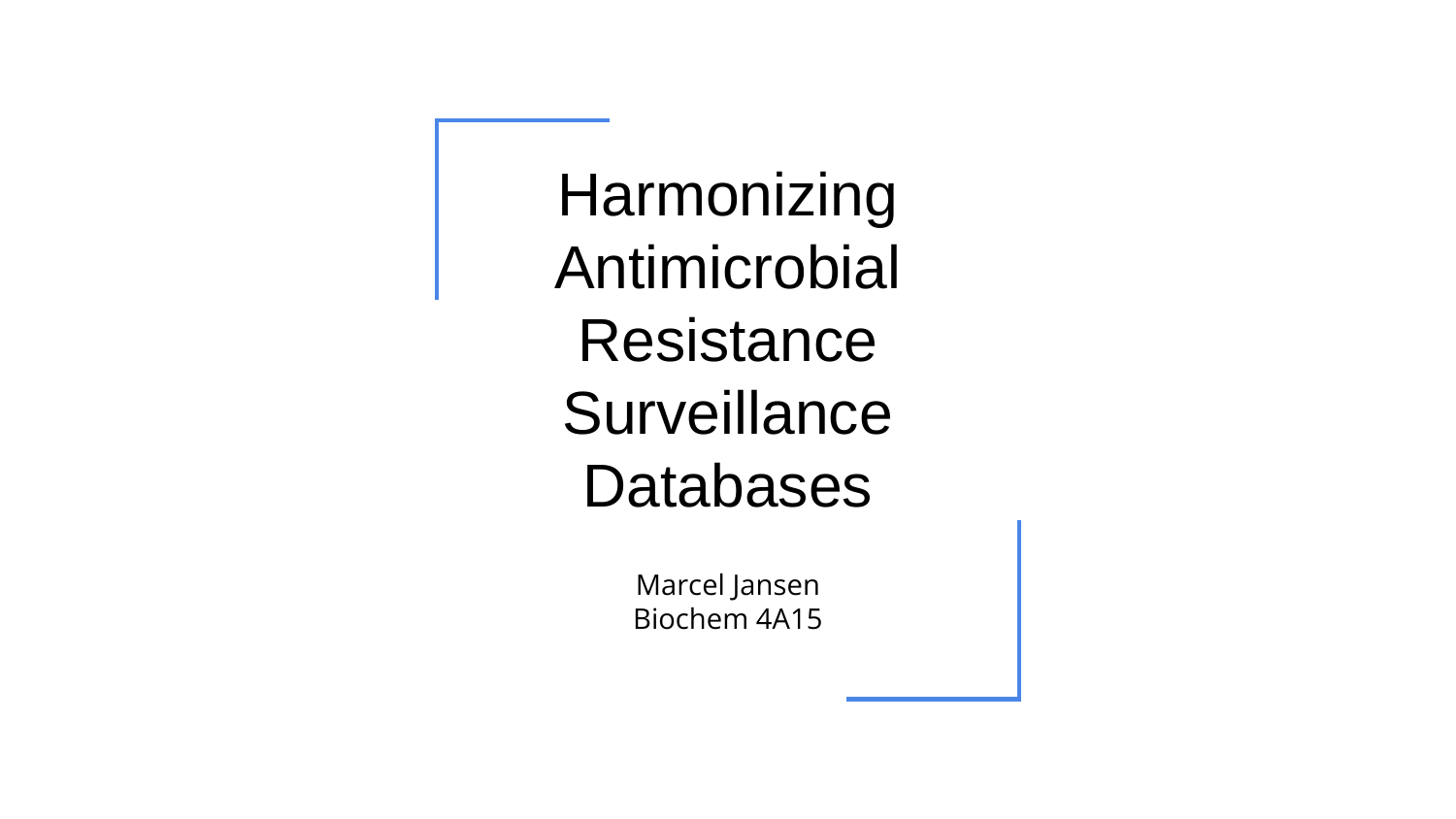

# Harmonizing Antimicrobial Resistance Surveillance Databases
Marcel Jansen
Biochem 4A15